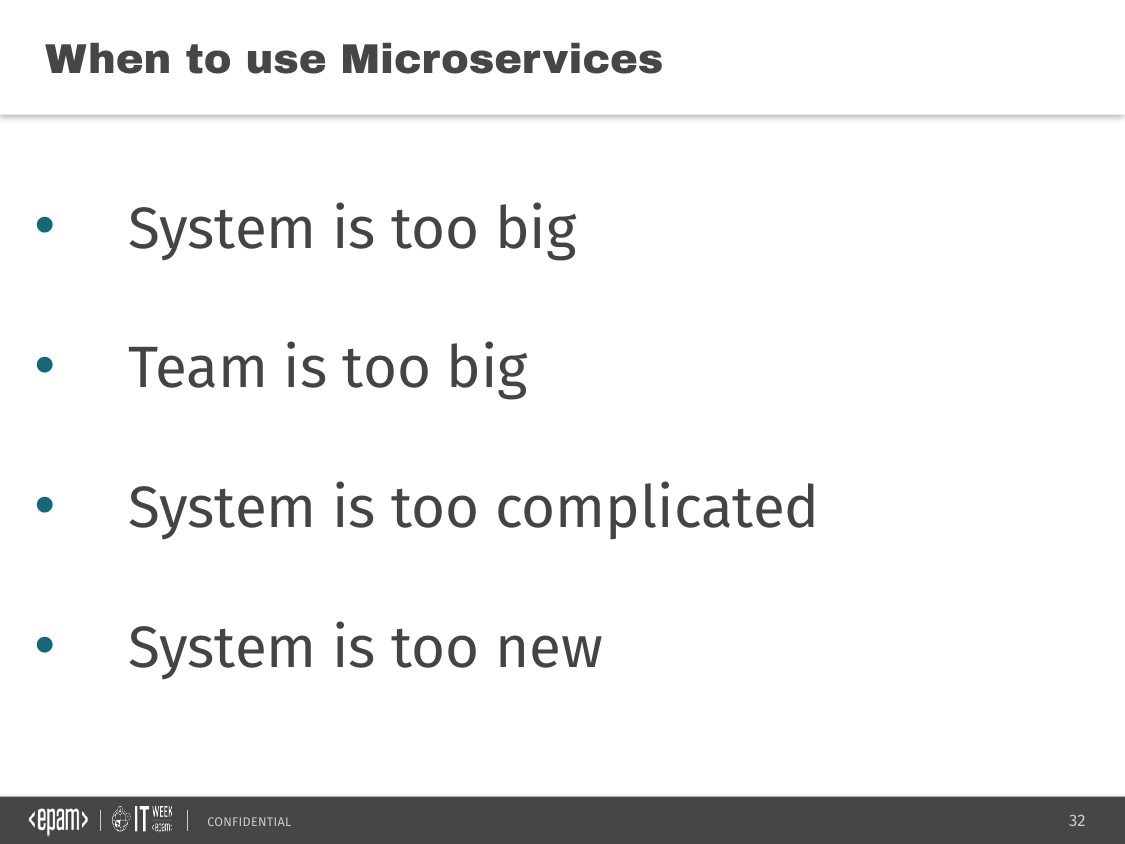

When to use Microservices
System is too big
Team is too big
System is too complicated
System is too new